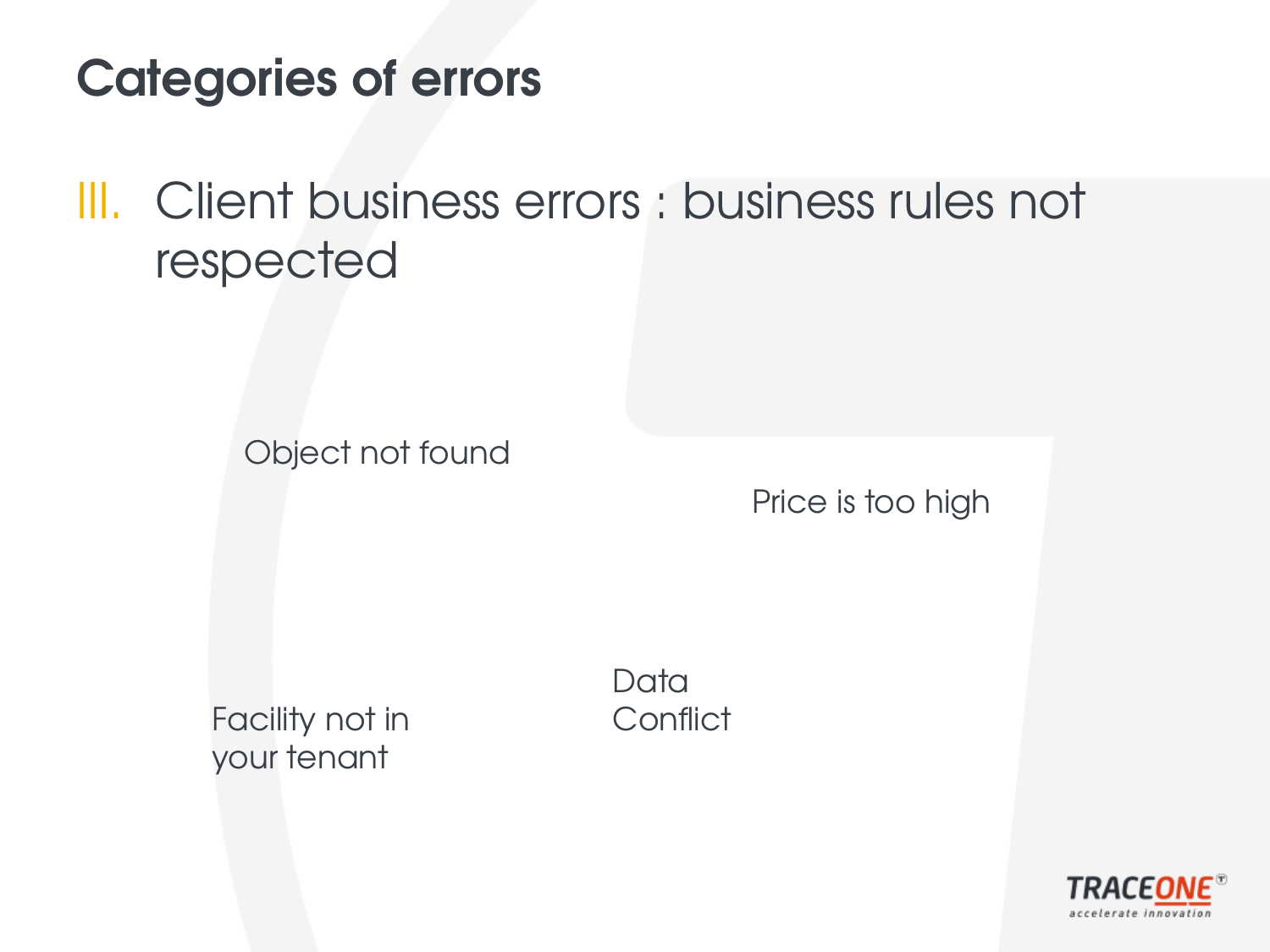

# Categories of errors
Client business errors : business rules not respected
Object not found
Price is too high
Data Conflict
Facility not in your tenant